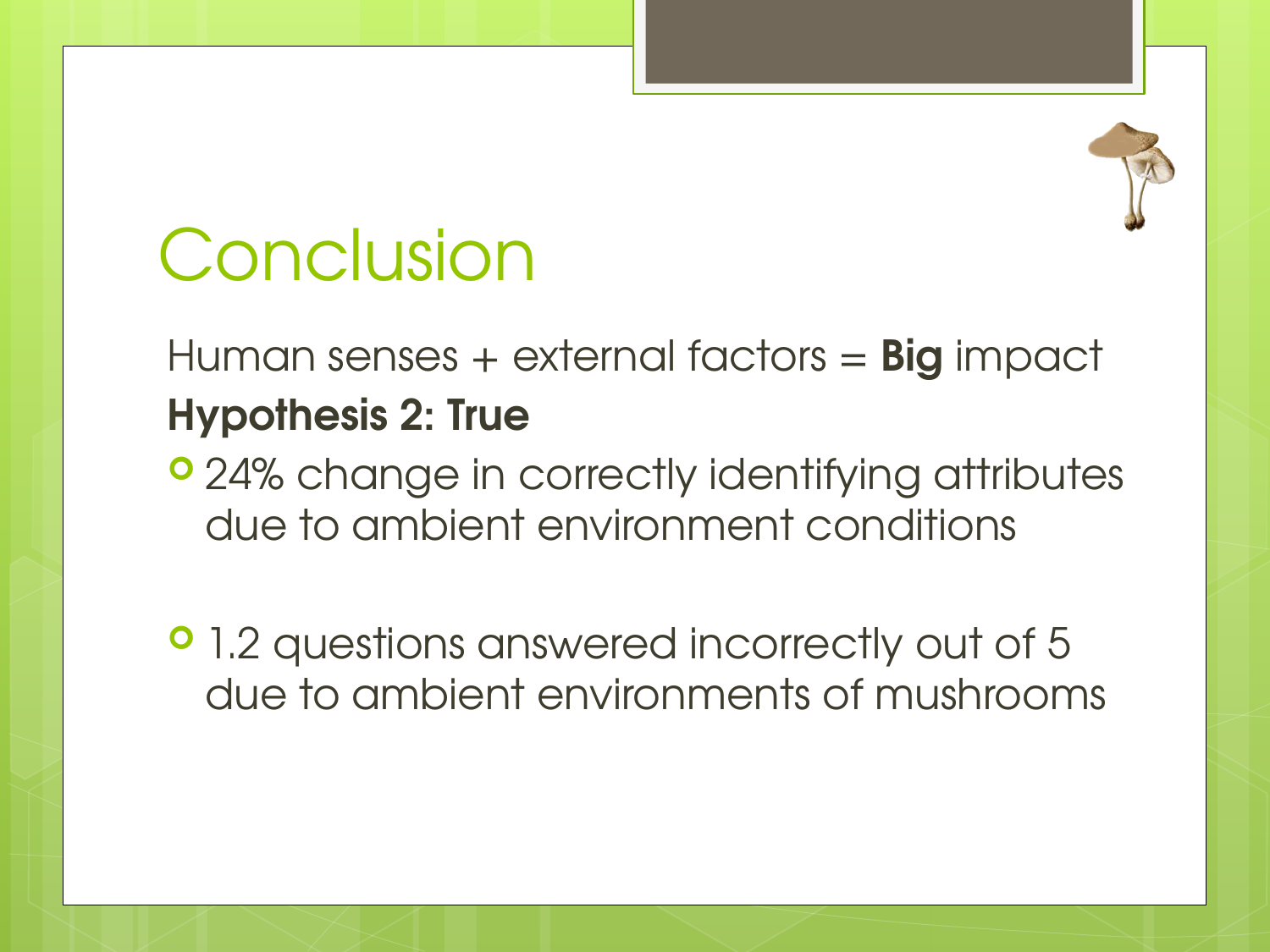

# Conclusion
Human senses + external factors = Big impact
Hypothesis 2: True
24% change in correctly identifying attributes due to ambient environment conditions

1.2 questions answered incorrectly out of 5 due to ambient environments of mushrooms